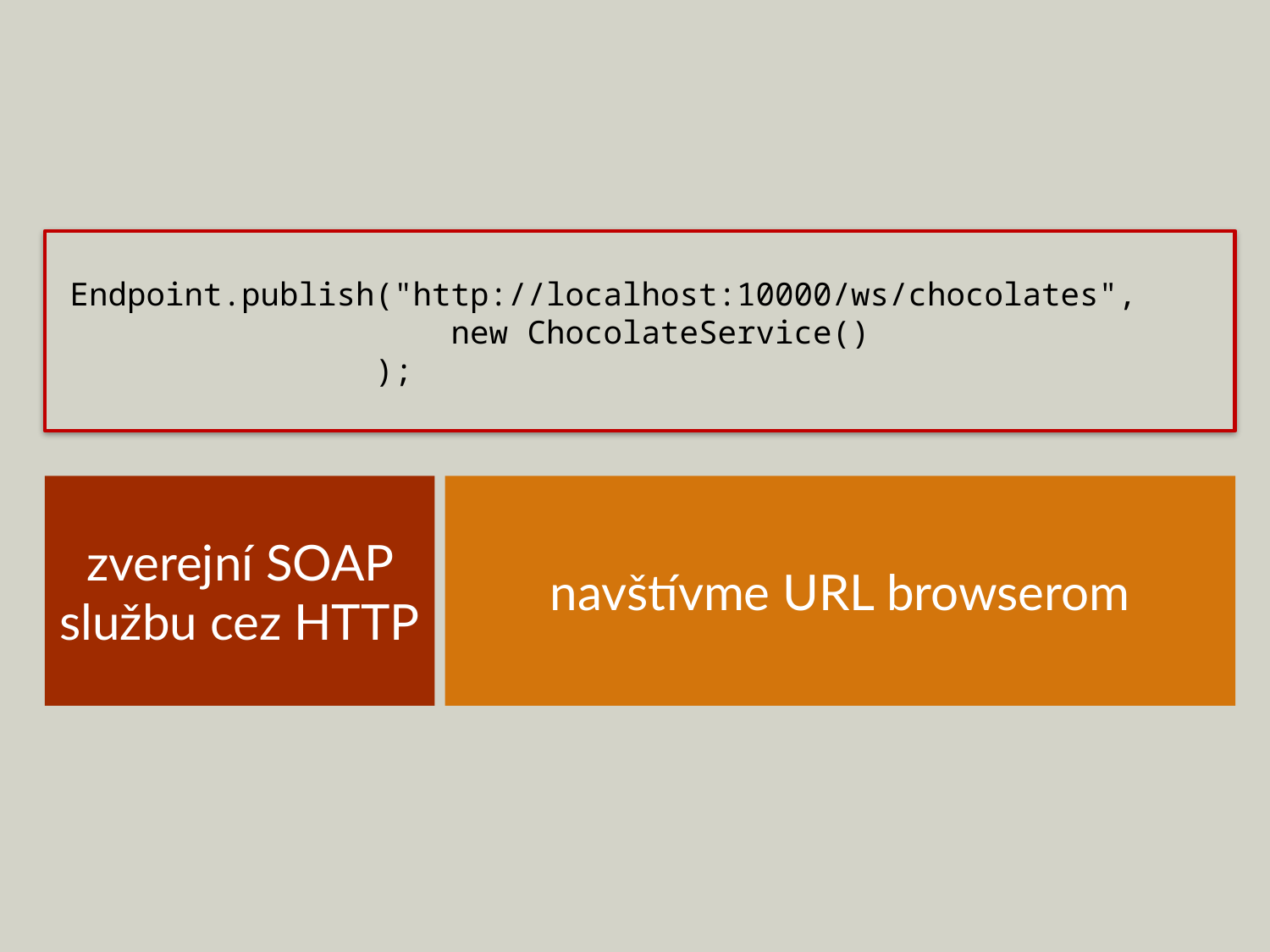

Endpoint.publish("http://localhost:10000/ws/chocolates",
                    new ChocolateService()
                );
navštívme URL browserom
zverejní SOAP službu cez HTTP